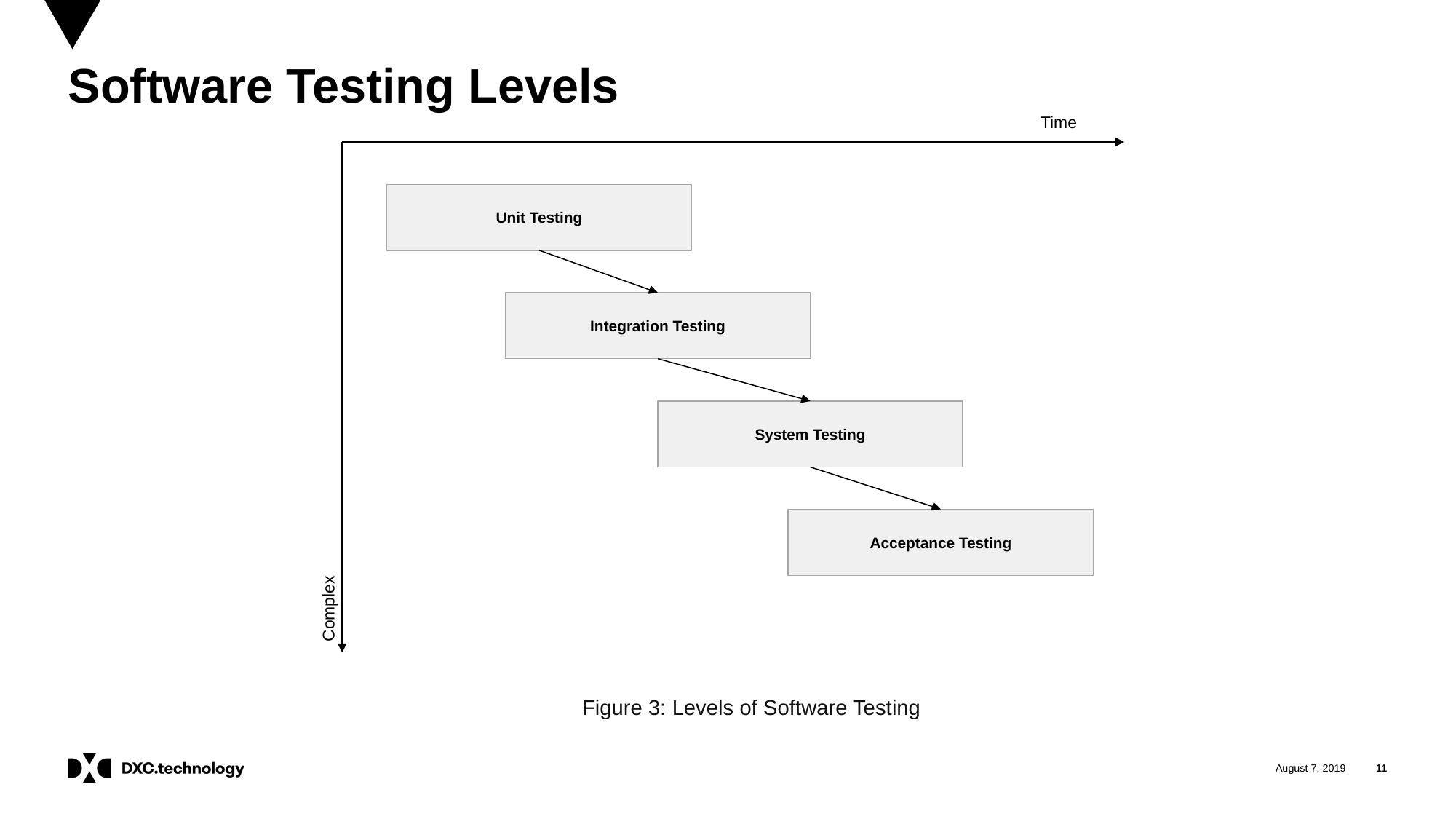

# Software Testing Levels
Time
Unit Testing
Integration Testing
System Testing
Acceptance Testing
Complex
Figure 3: Levels of Software Testing